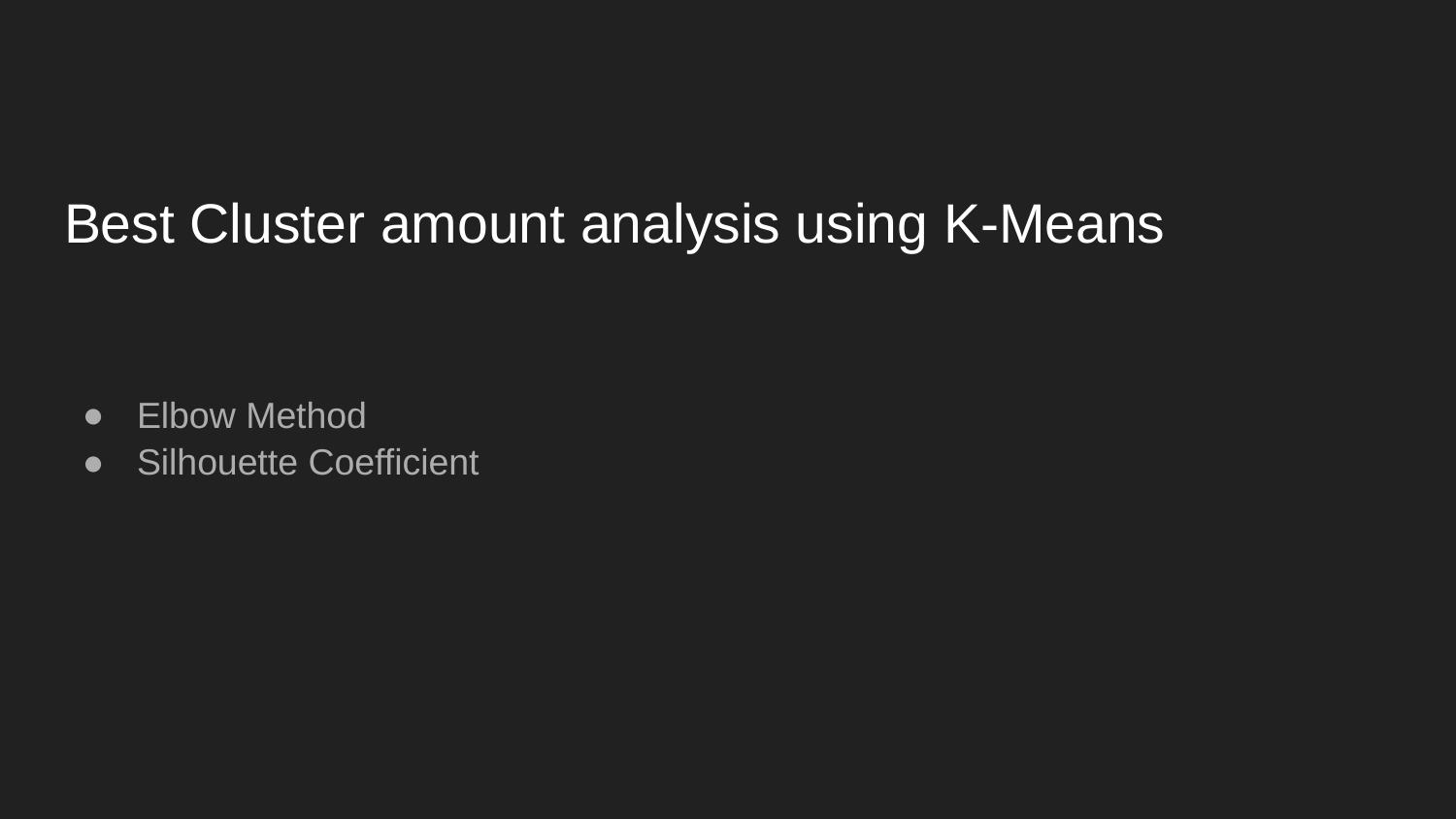

# Best Cluster amount analysis using K-Means
Elbow Method
Silhouette Coefficient